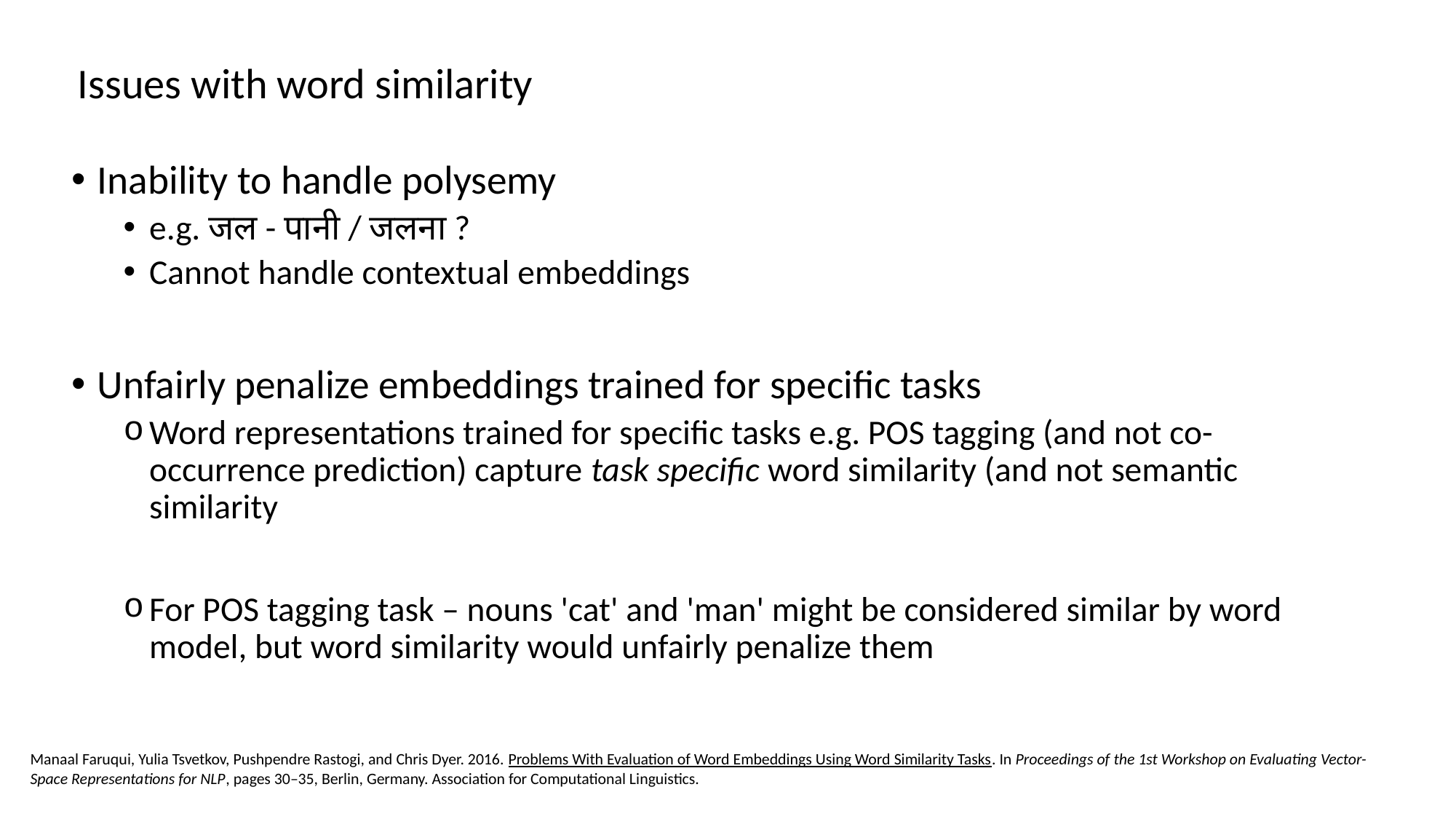

# Issues with word similarity
Inability to handle polysemy
e.g. जल - पानी / जलना ?
Cannot handle contextual embeddings

Unfairly penalize embeddings trained for specific tasks
Word representations trained for specific tasks e.g. POS tagging (and not co-occurrence prediction) capture task specific word similarity (and not semantic similarity

For POS tagging task – nouns 'cat' and 'man' might be considered similar by word model, but word similarity would unfairly penalize them

Manaal Faruqui, Yulia Tsvetkov, Pushpendre Rastogi, and Chris Dyer. 2016. Problems With Evaluation of Word Embeddings Using Word Similarity Tasks. In Proceedings of the 1st Workshop on Evaluating Vector-Space Representations for NLP, pages 30–35, Berlin, Germany. Association for Computational Linguistics.